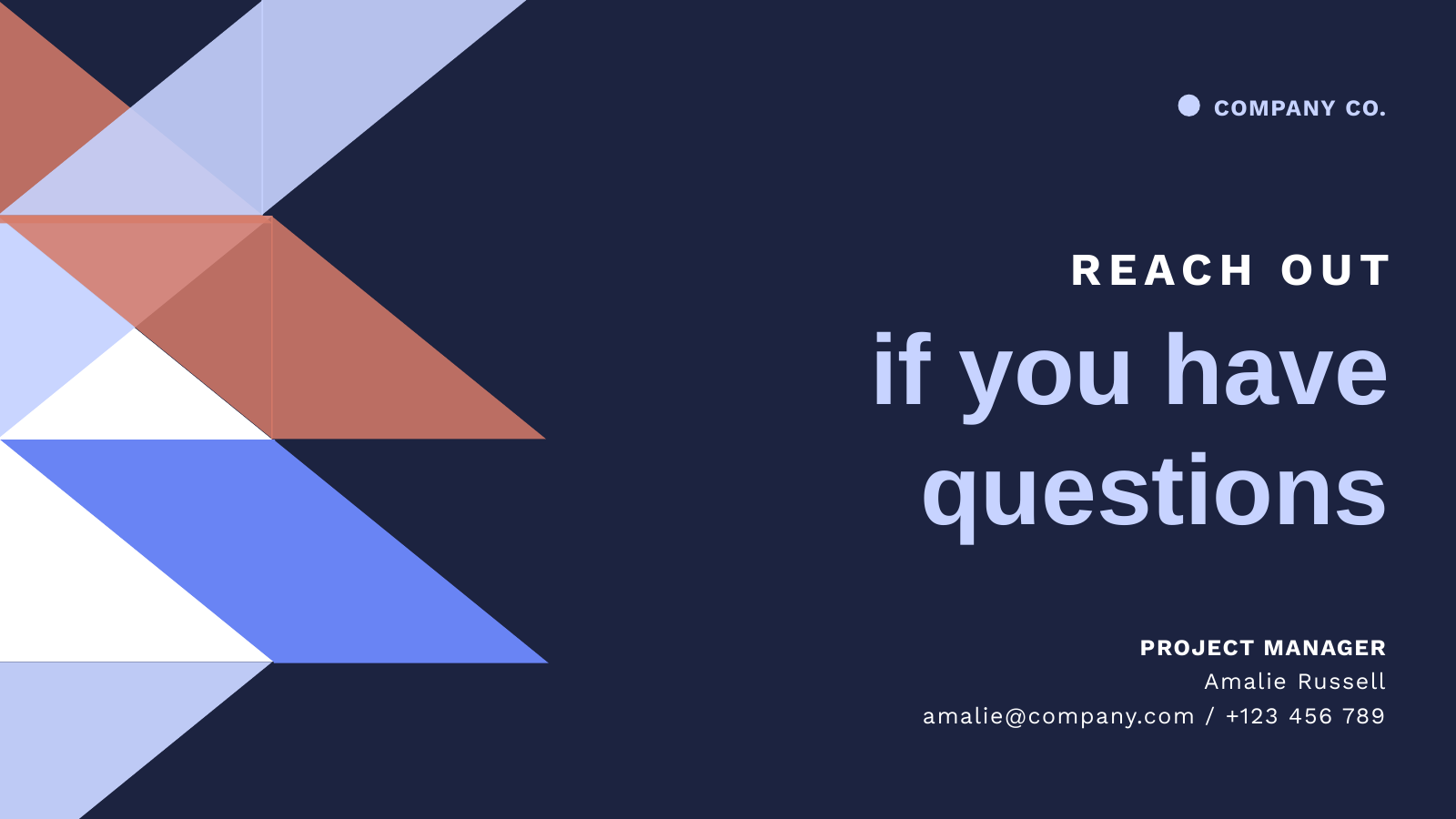

COMPANY CO.

REACH OUT
if you have questions

PROJECT MANAGER
Amalie Russell
amalie@company.com / +123 456 789